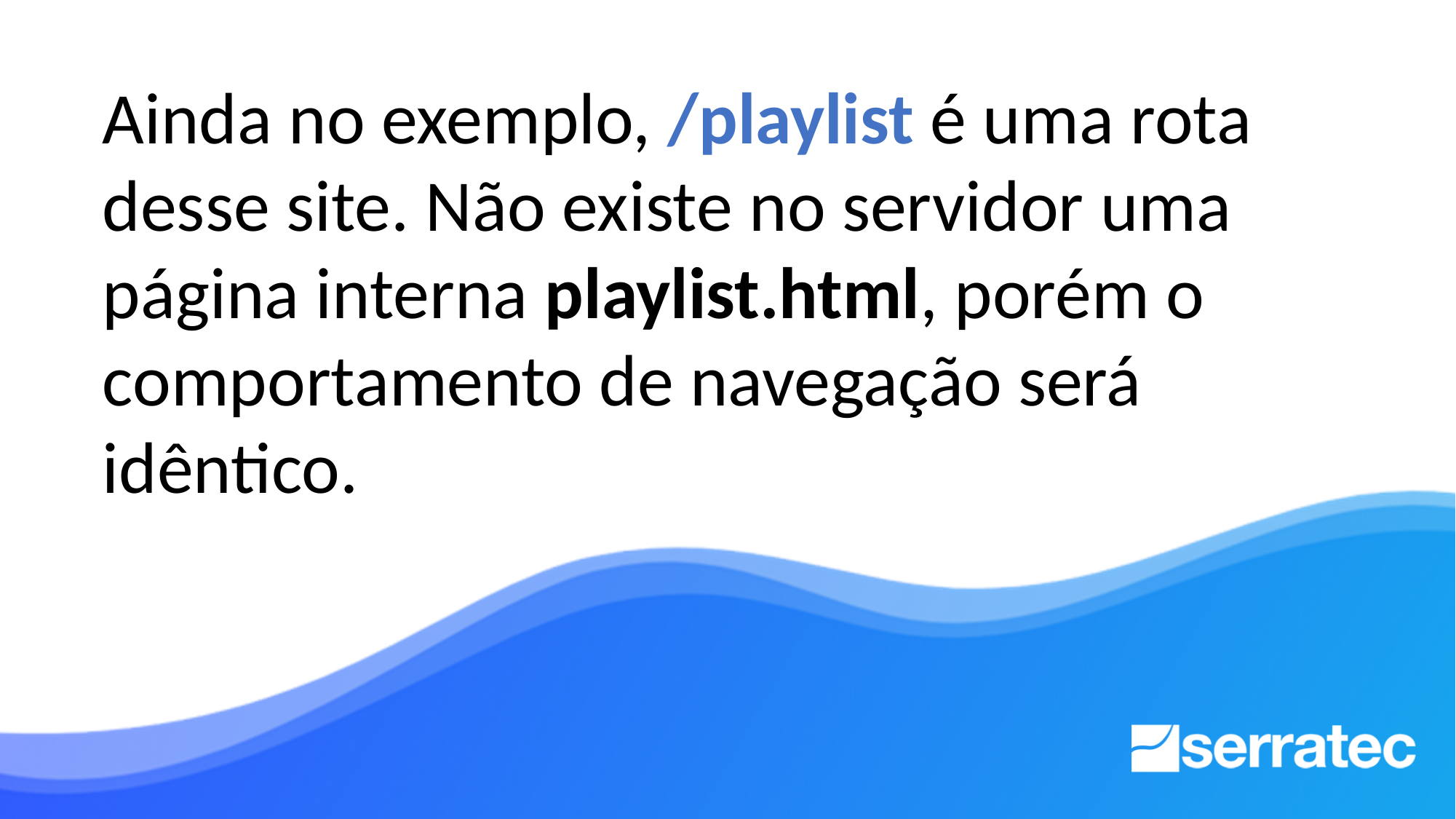

Ainda no exemplo, /playlist é uma rota desse site. Não existe no servidor uma página interna playlist.html, porém o comportamento de navegação será idêntico.